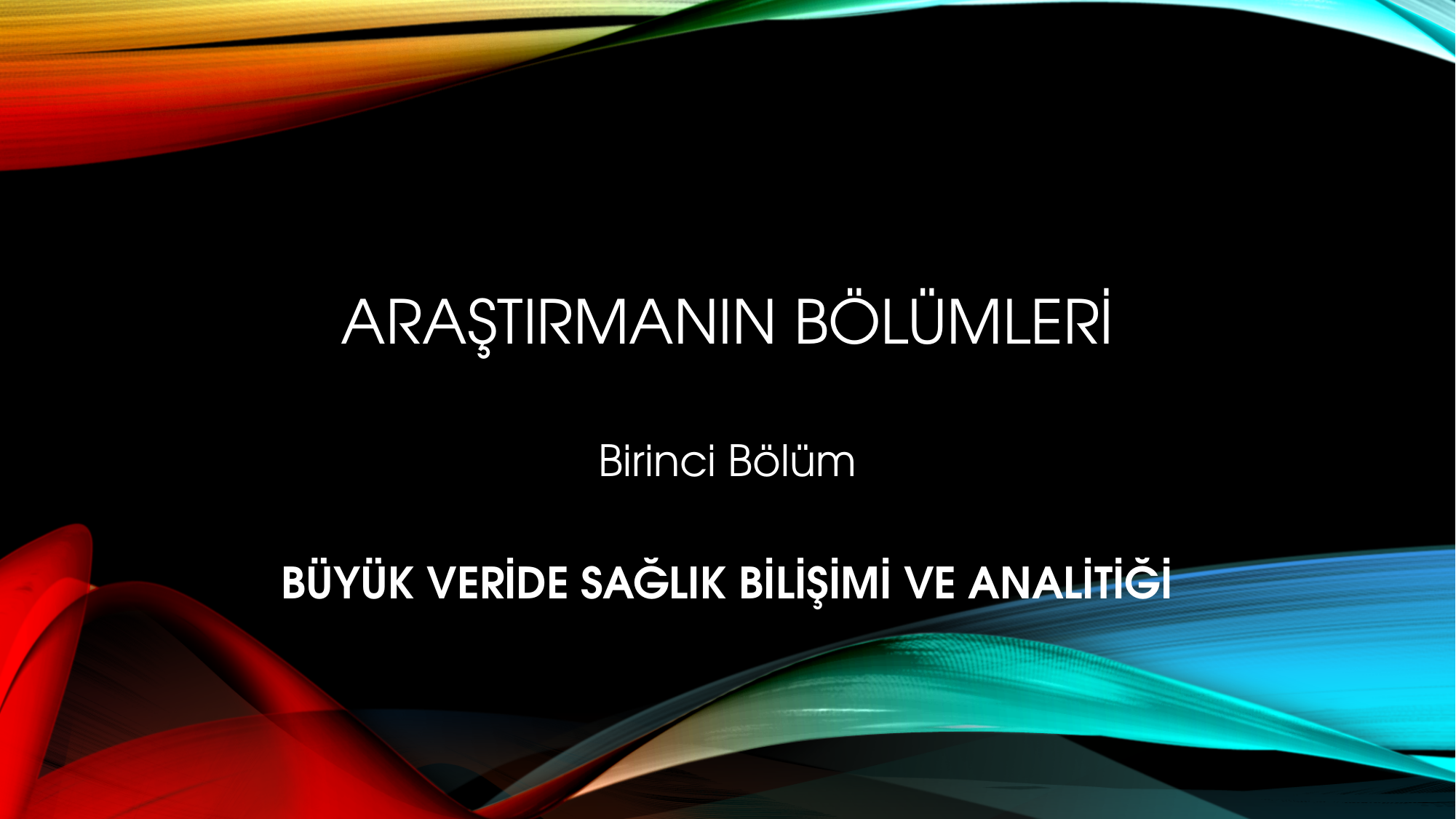

# Araştırmanın Bölümleri
Birinci Bölüm

BÜYÜK VERİDE SAĞLIK BİLİŞİMİ VE ANALİTİĞİ